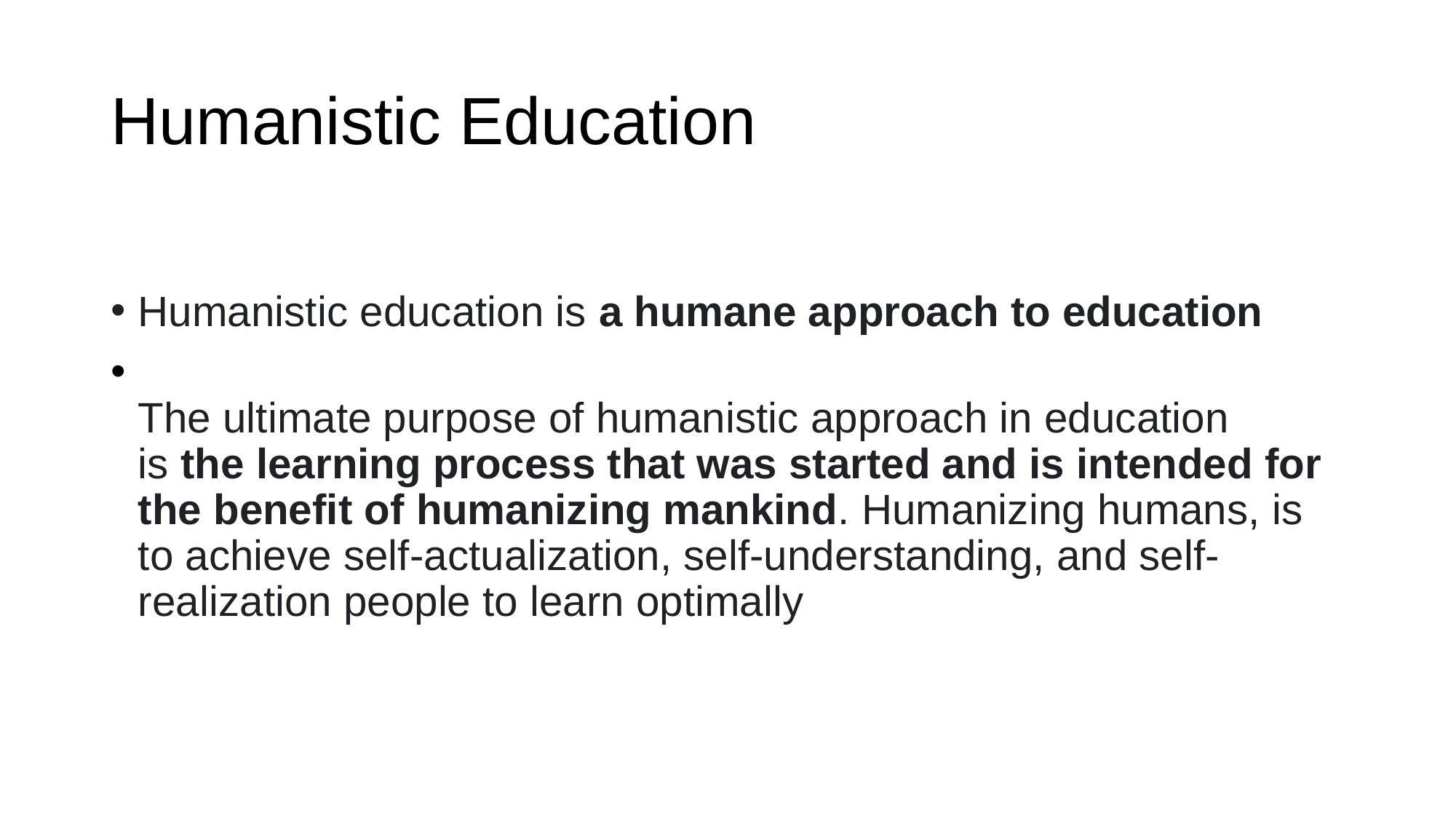

# Humanistic Education

Humanistic education is a humane approach to education
The ultimate purpose of humanistic approach in education is the learning process that was started and is intended for the benefit of humanizing mankind. Humanizing humans, is to achieve self-actualization, self-understanding, and self-realization people to learn optimally